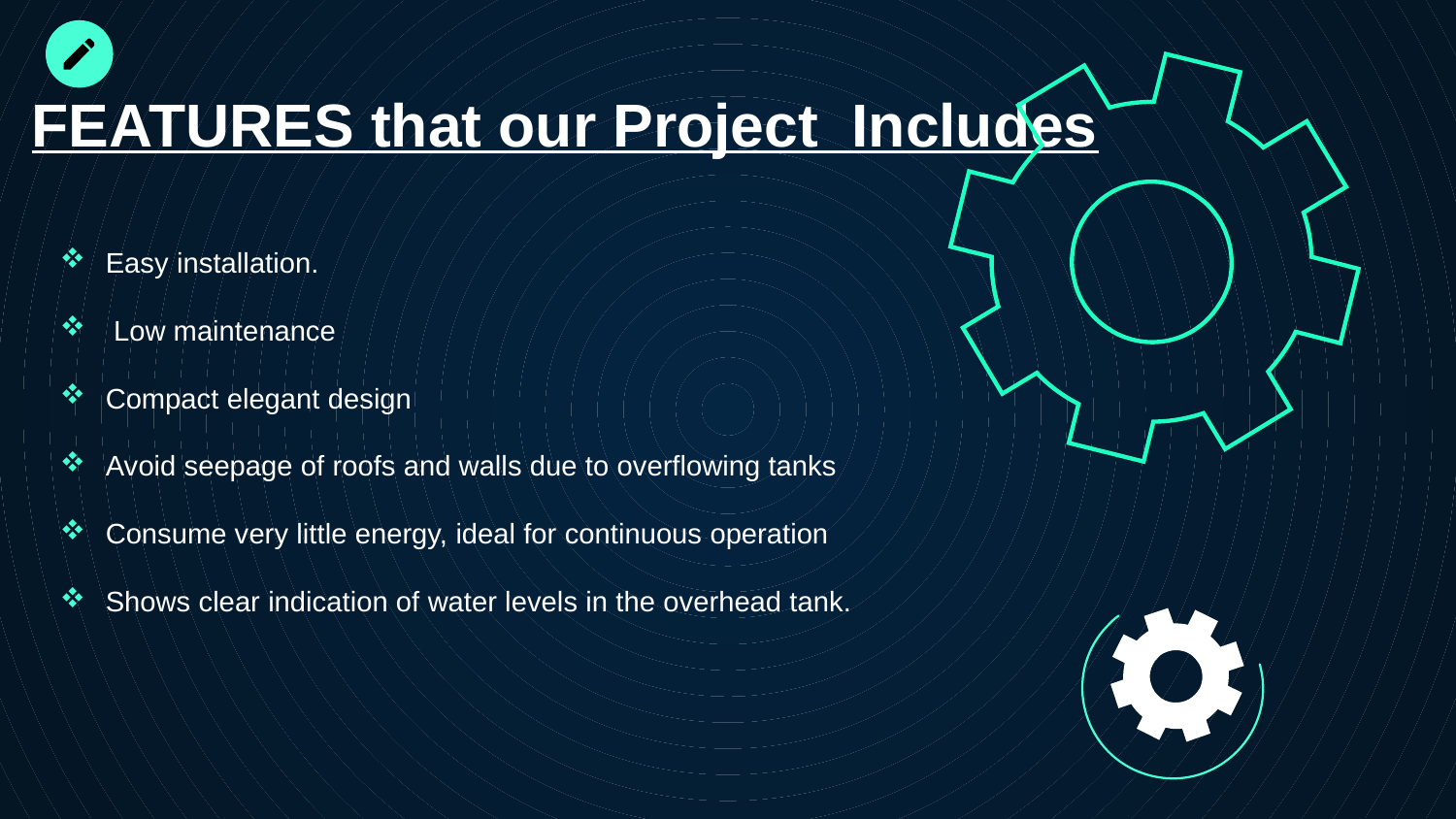

# FEATURES that our Project  Includes
Easy installation.

 Low maintenance

Compact elegant design

Avoid seepage of roofs and walls due to overflowing tanks

Consume very little energy, ideal for continuous operation

Shows clear indication of water levels in the overhead tank.